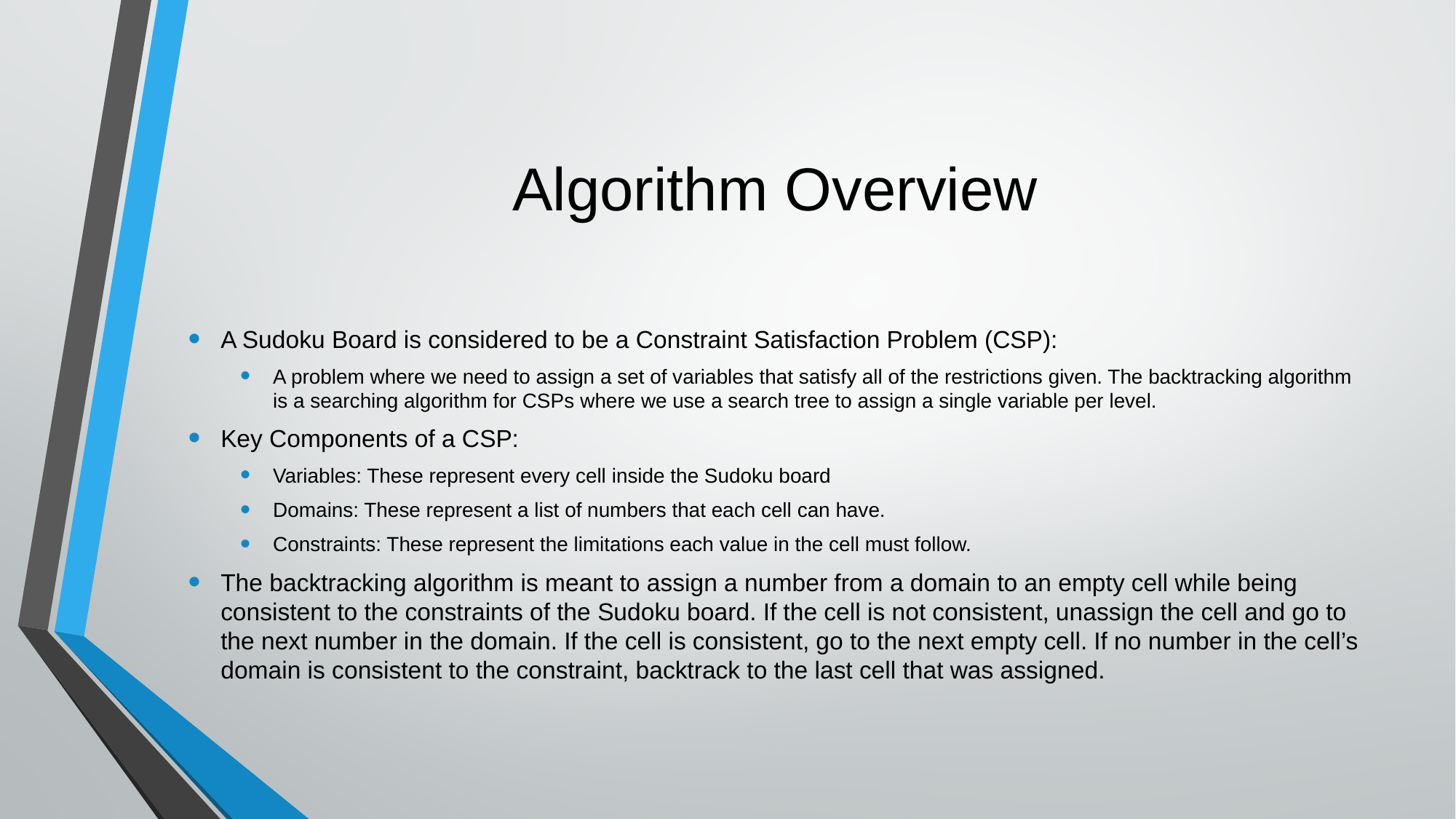

# Algorithm Overview
A Sudoku Board is considered to be a Constraint Satisfaction Problem (CSP):
A problem where we need to assign a set of variables that satisfy all of the restrictions given. The backtracking algorithm is a searching algorithm for CSPs where we use a search tree to assign a single variable per level.
Key Components of a CSP:
Variables: These represent every cell inside the Sudoku board
Domains: These represent a list of numbers that each cell can have.
Constraints: These represent the limitations each value in the cell must follow.
The backtracking algorithm is meant to assign a number from a domain to an empty cell while being consistent to the constraints of the Sudoku board. If the cell is not consistent, unassign the cell and go to the next number in the domain. If the cell is consistent, go to the next empty cell. If no number in the cell’s domain is consistent to the constraint, backtrack to the last cell that was assigned.